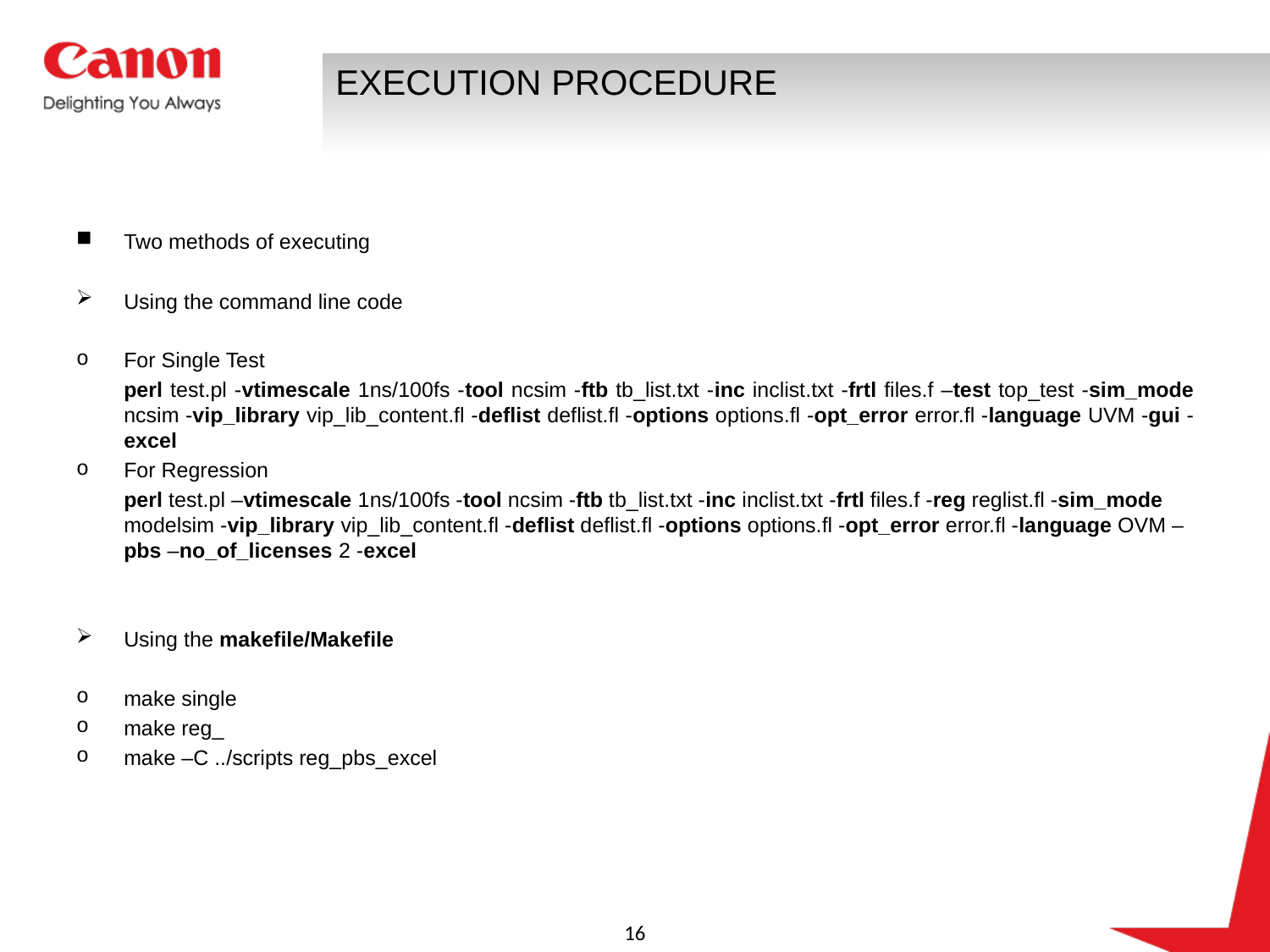

# EXECUTION PROCEDURE
Two methods of executing

Using the command line code

For Single Test
	perl test.pl -vtimescale 1ns/100fs -tool ncsim -ftb tb_list.txt -inc inclist.txt -frtl files.f –test top_test -sim_mode ncsim -vip_library vip_lib_content.fl -deflist deflist.fl -options options.fl -opt_error error.fl -language UVM -gui -excel
For Regression
	perl test.pl –vtimescale 1ns/100fs -tool ncsim -ftb tb_list.txt -inc inclist.txt -frtl files.f -reg reglist.fl -sim_mode modelsim -vip_library vip_lib_content.fl -deflist deflist.fl -options options.fl -opt_error error.fl -language OVM –pbs –no_of_licenses 2 -excel

Using the makefile/Makefile

make single
make reg_
make –C ../scripts reg_pbs_excel